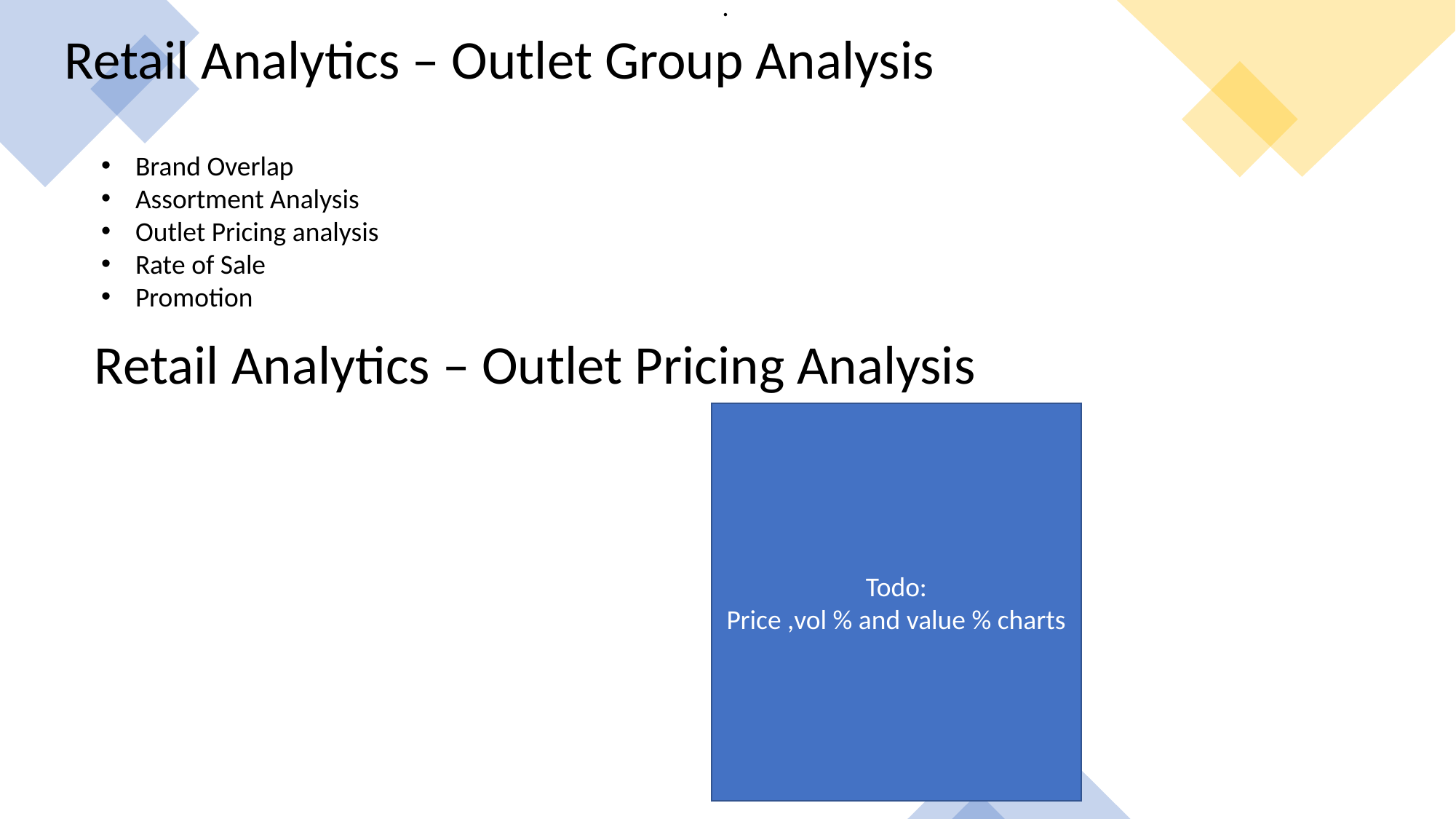

.
# Retail Analytics – Outlet Group Analysis

Brand Overlap
Assortment Analysis
Outlet Pricing analysis
Rate of Sale
Promotion
Retail Analytics – Outlet Pricing Analysis
Todo:
Price ,vol % and value % charts